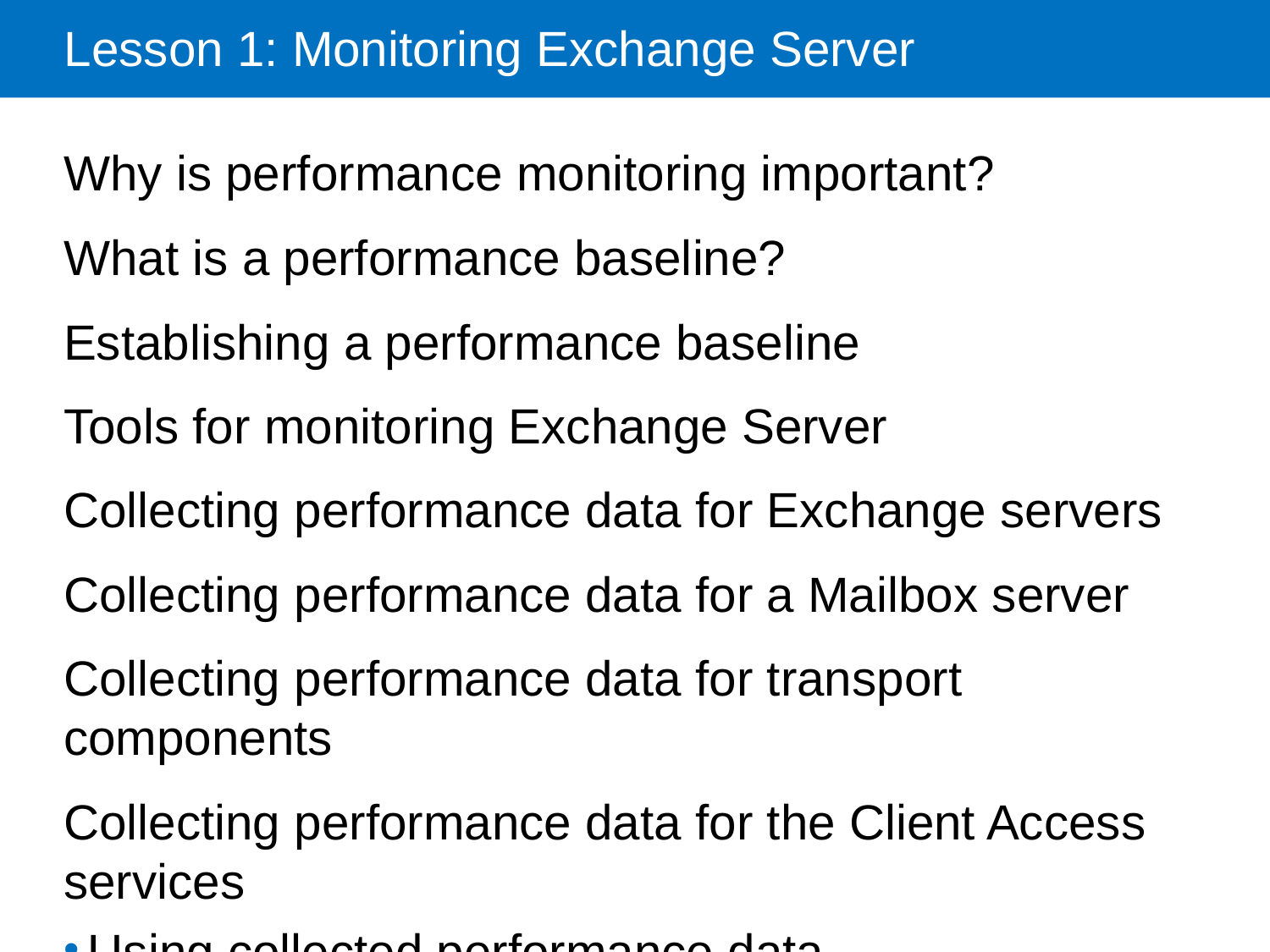

# Lesson 1: Monitoring Exchange Server
Why is performance monitoring important?
What is a performance baseline?
Establishing a performance baseline
Tools for monitoring Exchange Server
Collecting performance data for Exchange servers
Collecting performance data for a Mailbox server
Collecting performance data for transport components
Collecting performance data for the Client Access services
Using collected performance data